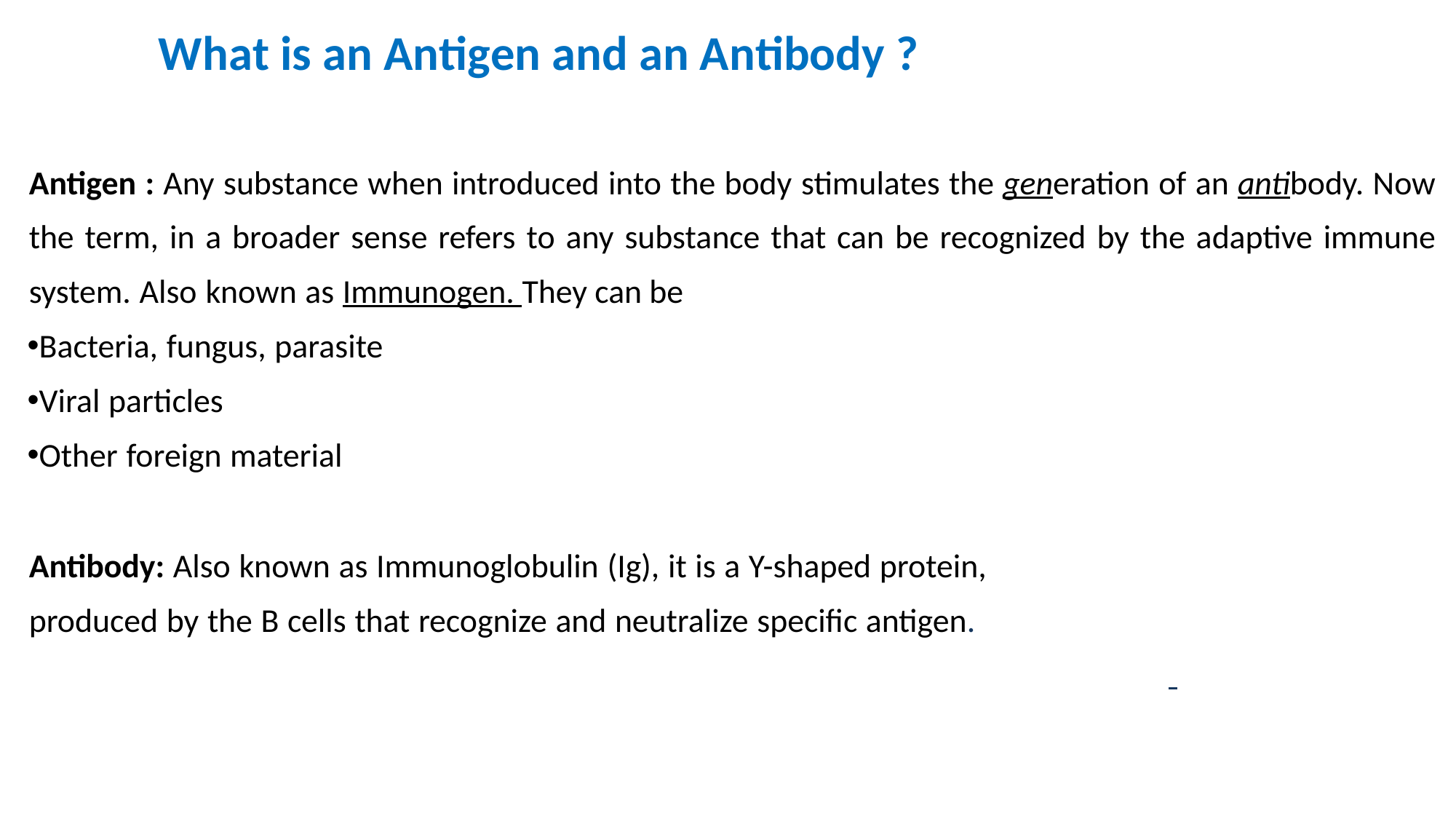

# What is an Antigen and an Antibody ?
Antigen : Any substance when introduced into the body stimulates the generation of an antibody. Now the term, in a broader sense refers to any substance that can be recognized by the adaptive immune system. Also known as Immunogen. They can be
Bacteria, fungus, parasite
Viral particles
Other foreign material

Antibody: Also known as Immunoglobulin (Ig), it is a Y-shaped protein,
produced by the B cells that recognize and neutralize specific antigen.